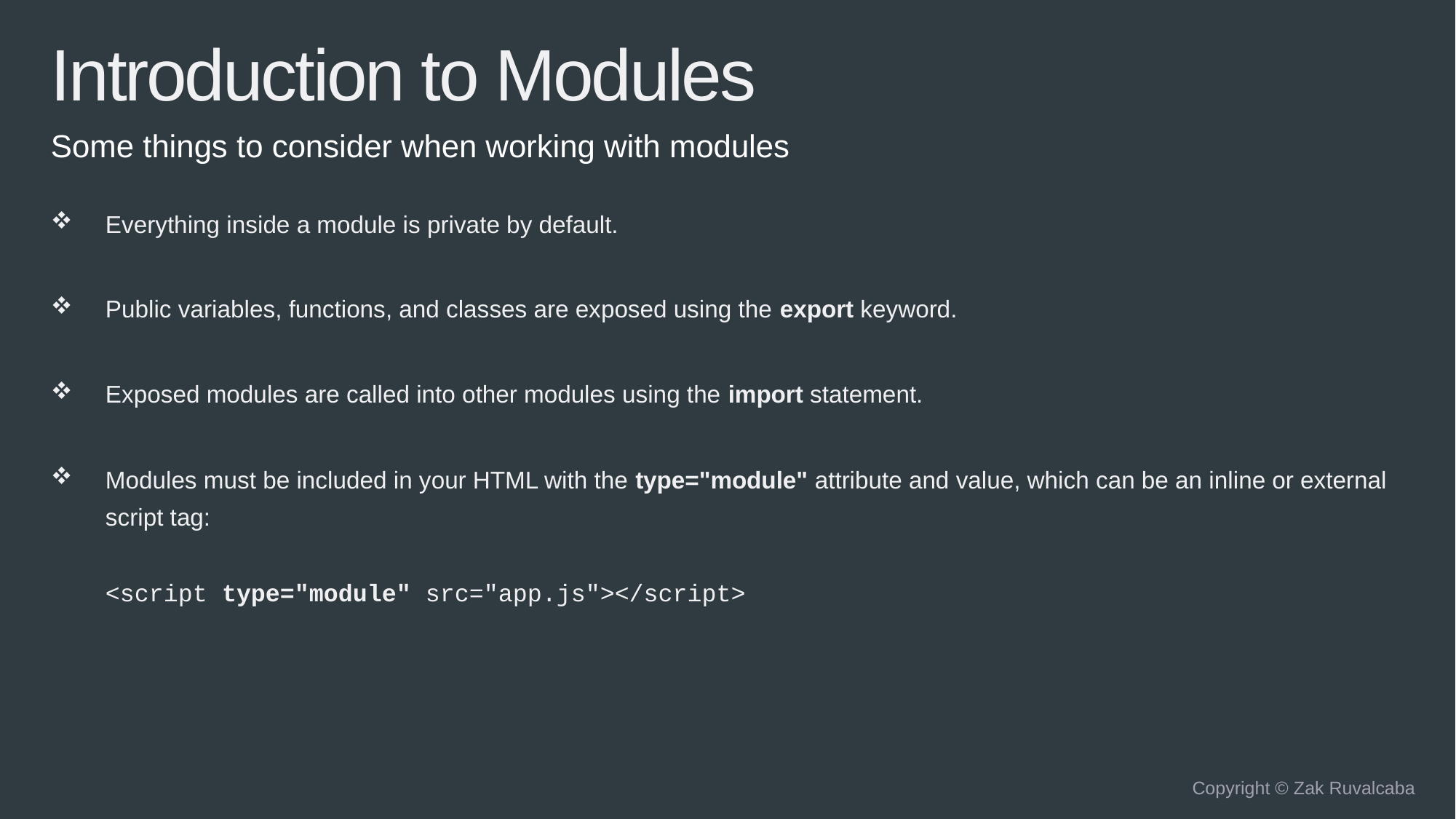

# Introduction to Modules
Some things to consider when working with modules
Everything inside a module is private by default.

Public variables, functions, and classes are exposed using the export keyword.

Exposed modules are called into other modules using the import statement.

Modules must be included in your HTML with the type="module" attribute and value, which can be an inline or external script tag:
<script type="module" src="app.js"></script>